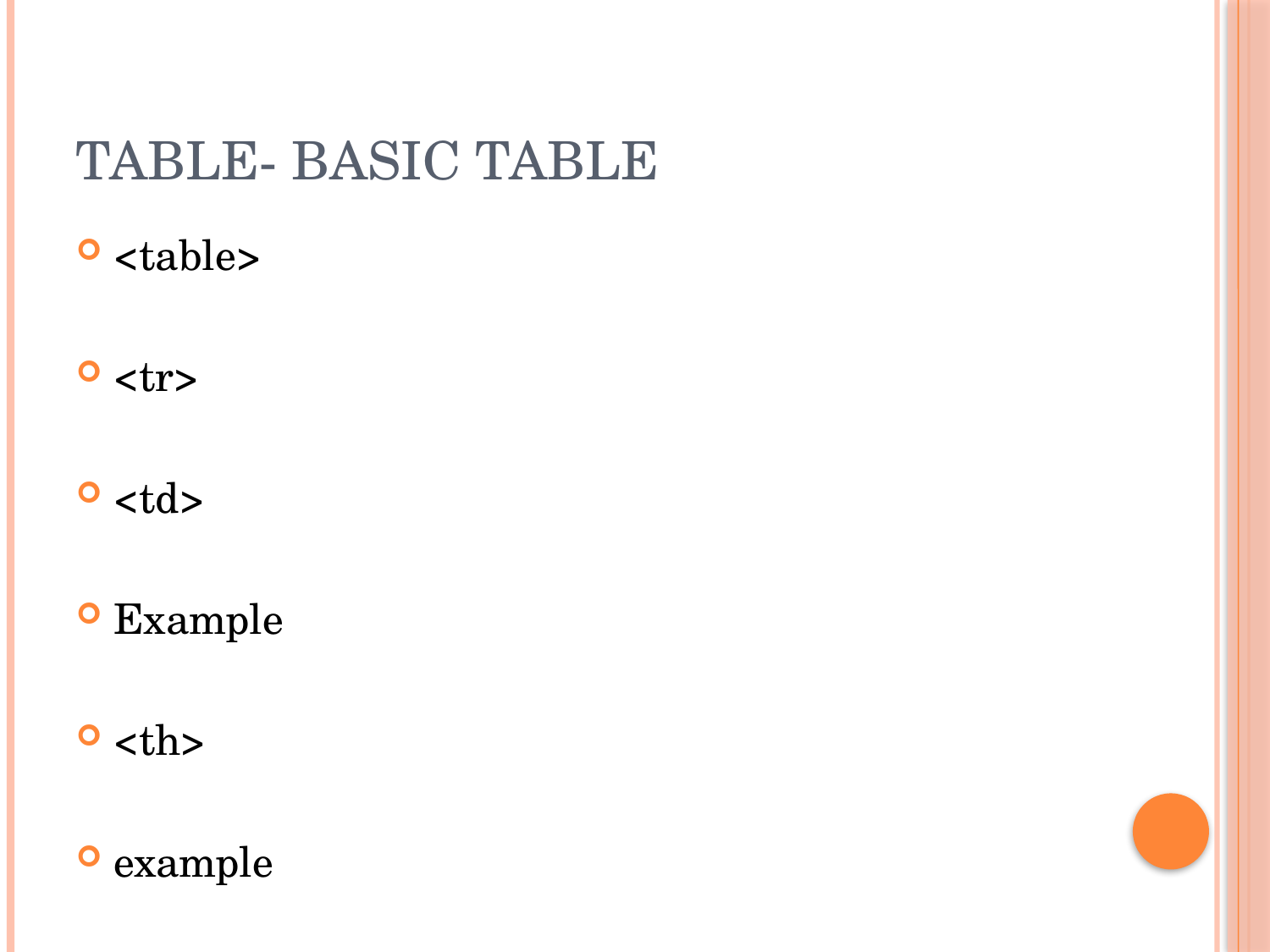

# Table- Basic table
<table>

<tr>

<td>

Example

<th>

example